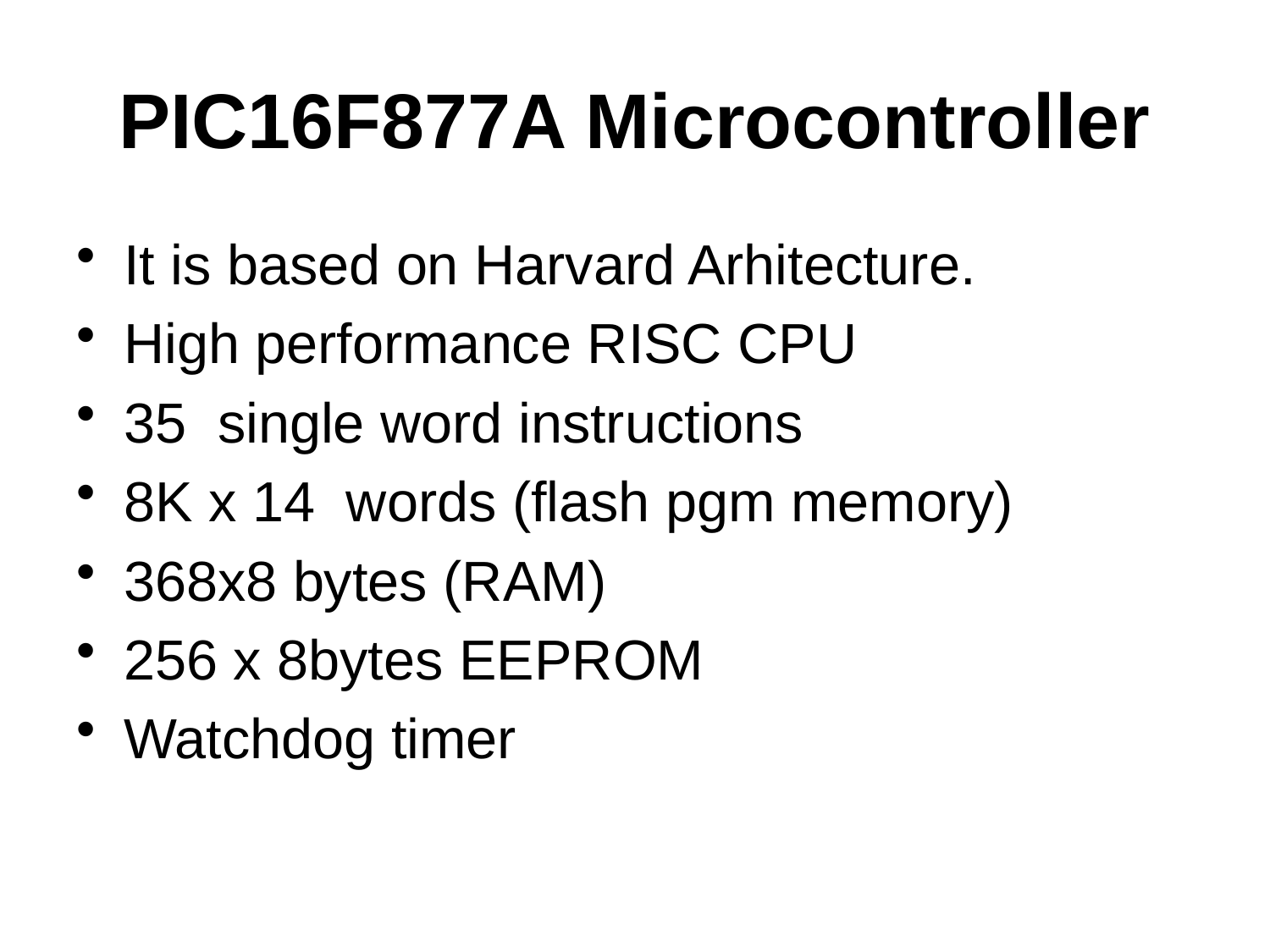

# PIC16F877A Microcontroller
It is based on Harvard Arhitecture.
High performance RISC CPU
35  single word instructions
8K x 14  words (flash pgm memory)
368x8 bytes (RAM)
256 x 8bytes EEPROM
Watchdog timer